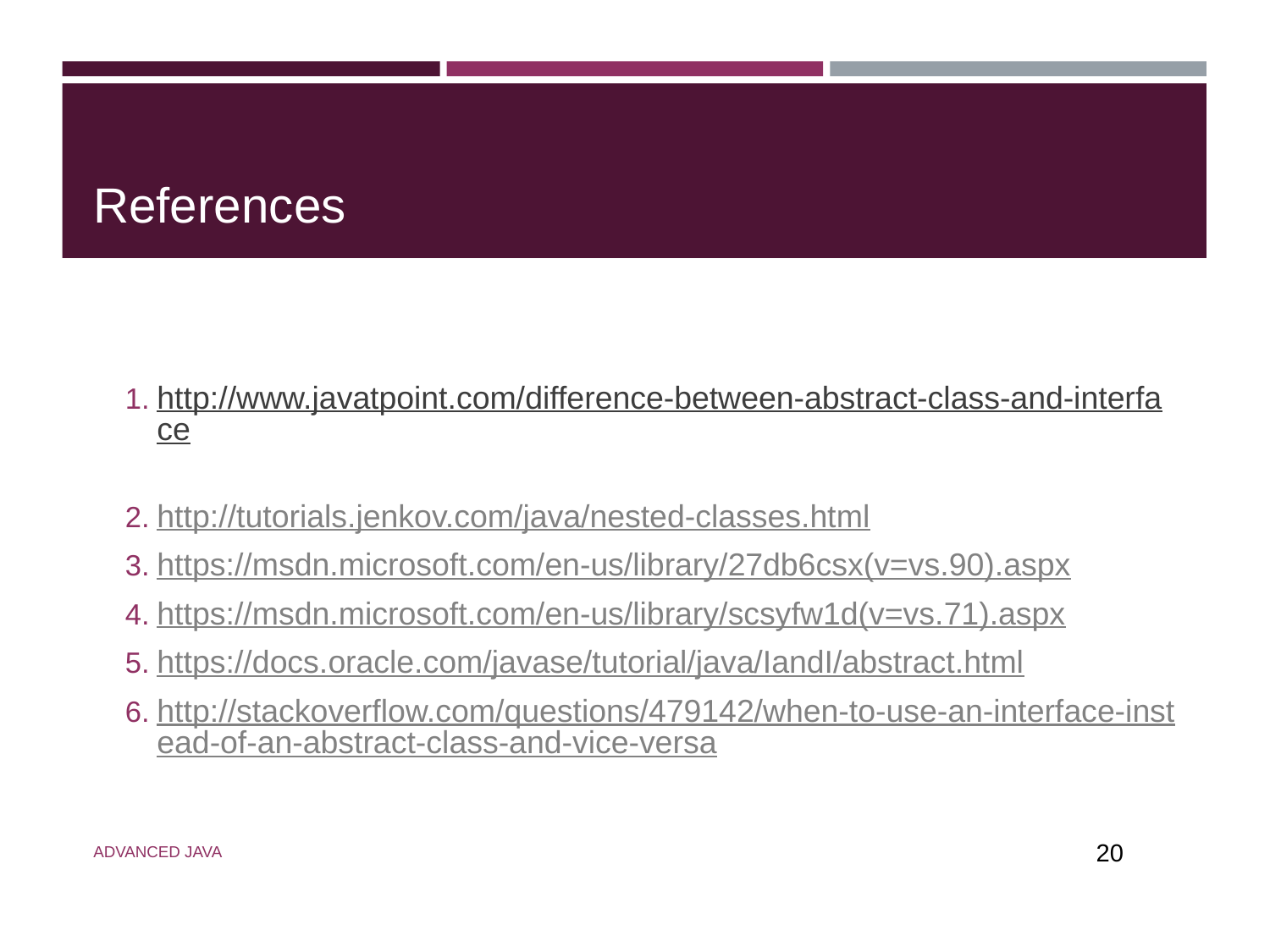

# References
http://www.javatpoint.com/difference-between-abstract-class-and-interface
http://tutorials.jenkov.com/java/nested-classes.html
https://msdn.microsoft.com/en-us/library/27db6csx(v=vs.90).aspx
https://msdn.microsoft.com/en-us/library/scsyfw1d(v=vs.71).aspx
https://docs.oracle.com/javase/tutorial/java/IandI/abstract.html
http://stackoverflow.com/questions/479142/when-to-use-an-interface-instead-of-an-abstract-class-and-vice-versa

ADVANCED JAVA
20